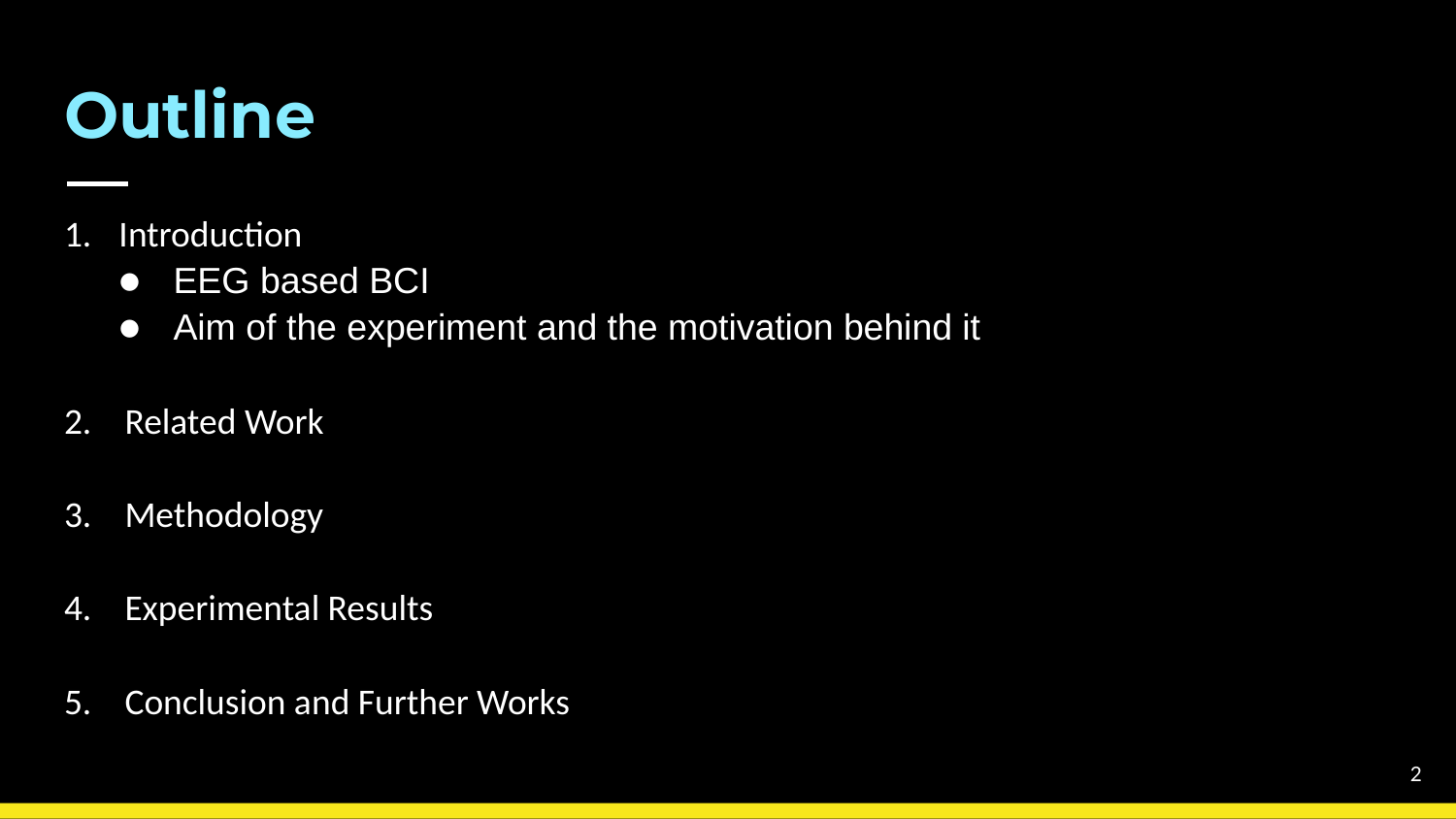

# Outline
Introduction
EEG based BCI
Aim of the experiment and the motivation behind it

2.    Related Work

3.    Methodology

4.    Experimental Results

5.    Conclusion and Further Works

2